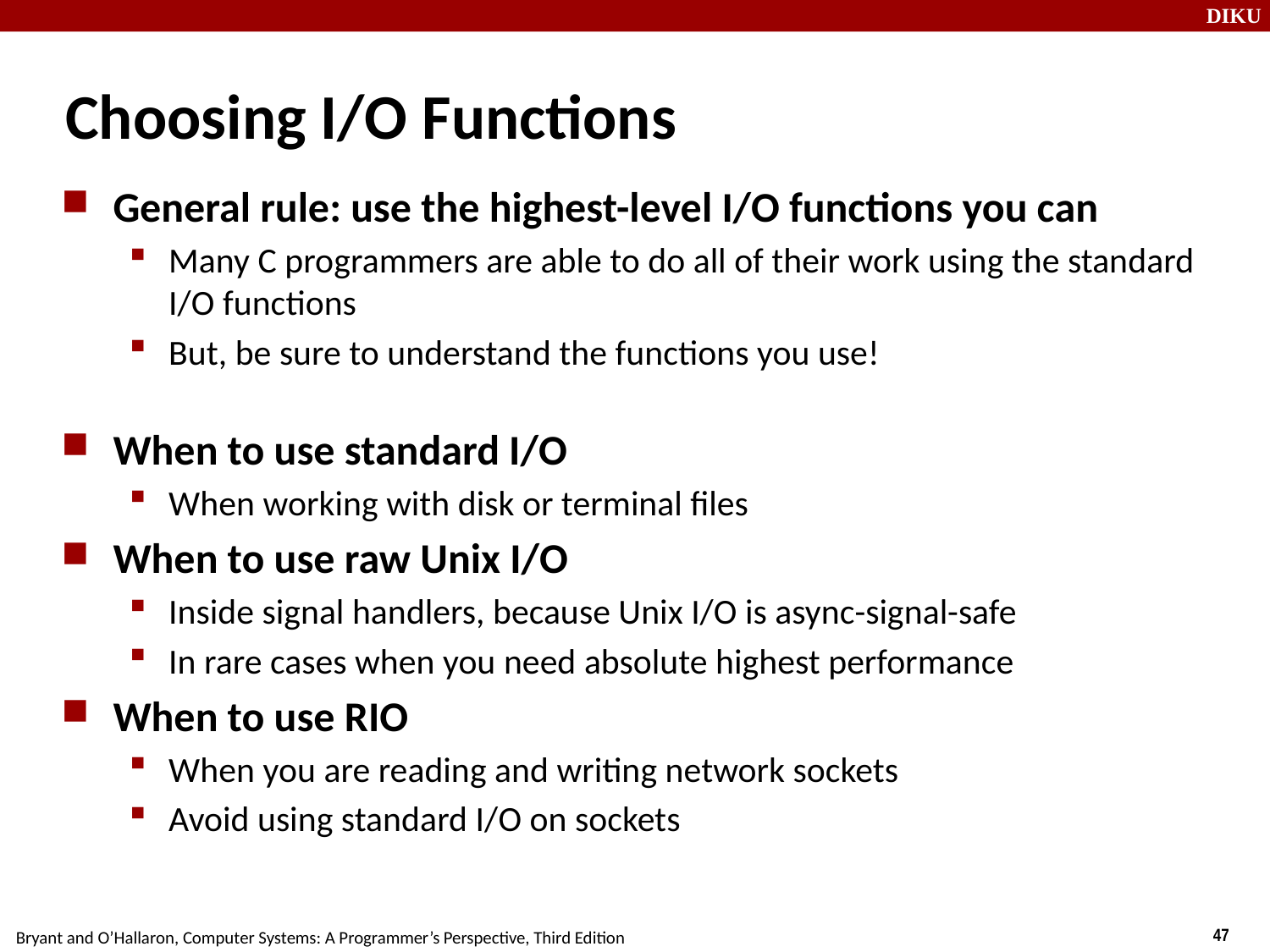

Choosing I/O Functions
General rule: use the highest-level I/O functions you can
Many C programmers are able to do all of their work using the standard I/O functions
But, be sure to understand the functions you use!

When to use standard I/O
When working with disk or terminal files
When to use raw Unix I/O
Inside signal handlers, because Unix I/O is async-signal-safe
In rare cases when you need absolute highest performance
When to use RIO
When you are reading and writing network sockets
Avoid using standard I/O on sockets